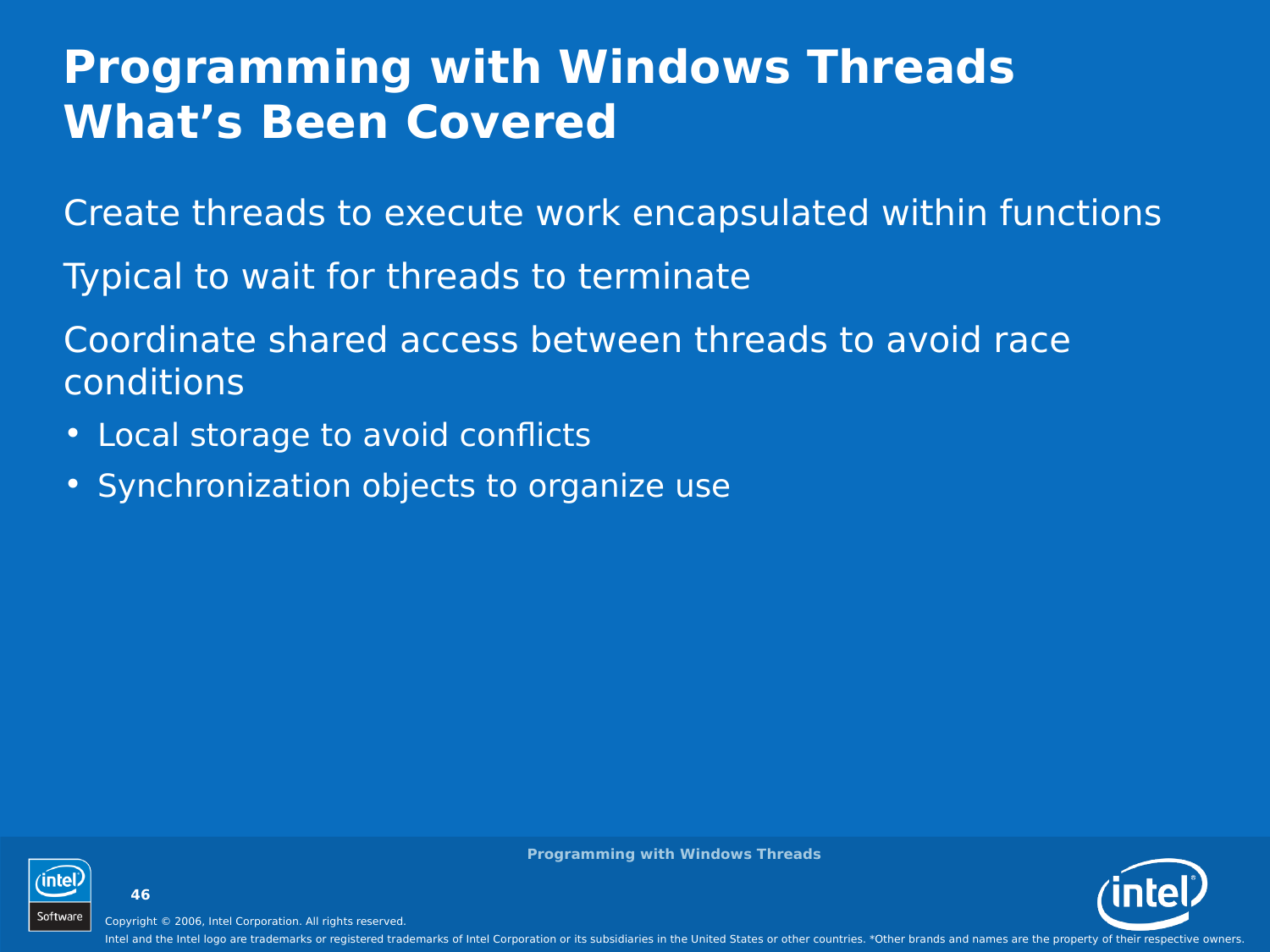

# Programming with Windows Threads What’s Been Covered
Create threads to execute work encapsulated within functions
Typical to wait for threads to terminate
Coordinate shared access between threads to avoid race conditions
Local storage to avoid conflicts
Synchronization objects to organize use
Programming with Windows Threads
46